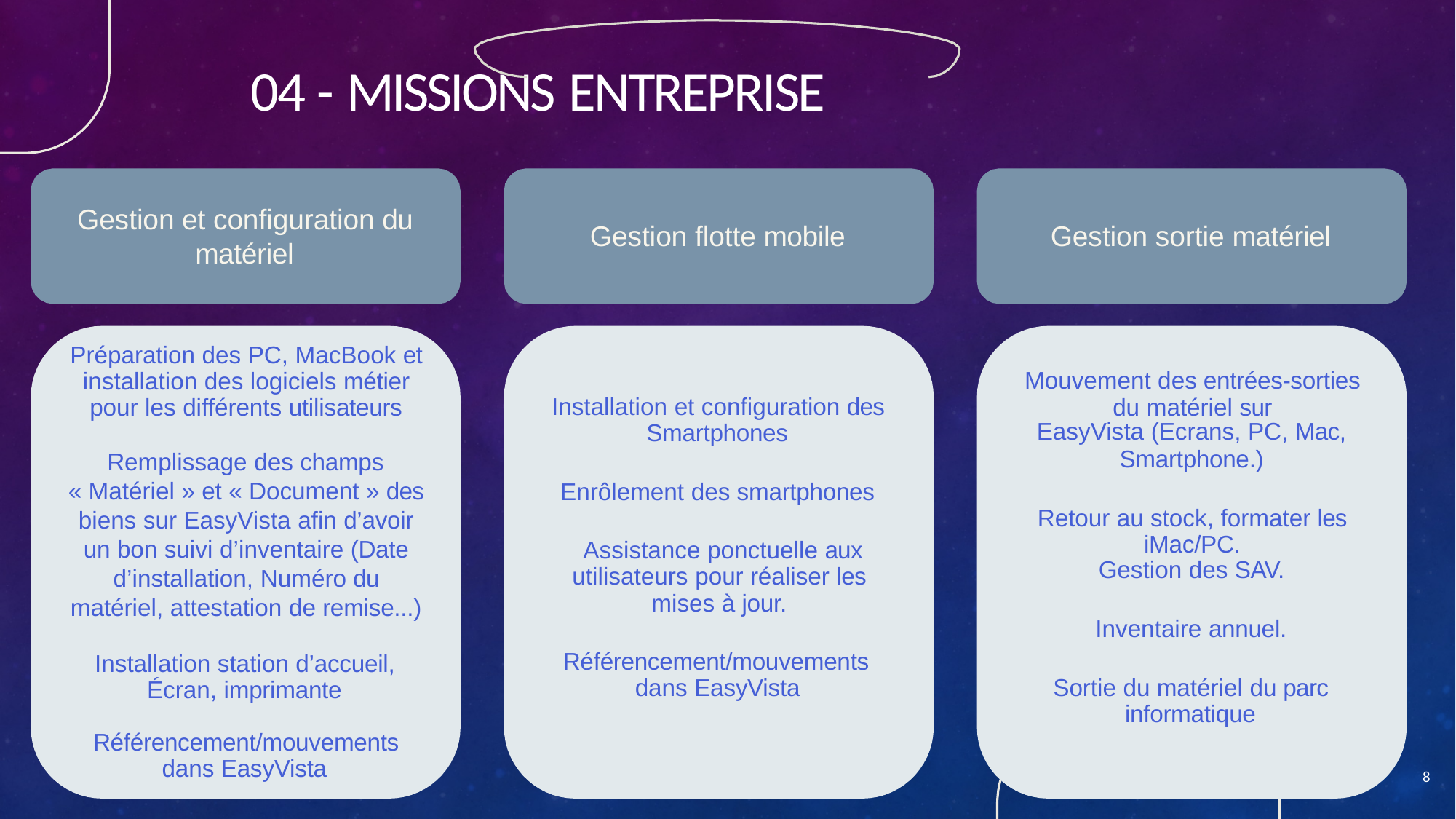

# 04 - Missions entreprise

Gestion et configuration du
Gestion flotte mobile
Gestion sortie matériel
matériel

Préparation des PC, MacBook et installation des logiciels métier pour les différents utilisateurs
Mouvement des entrées-sorties du matériel sur
EasyVista (Ecrans, PC, Mac,
Smartphone.)
Installation et configuration des Smartphones
Remplissage des champs
« Matériel » et « Document » des biens sur EasyVista afin d’avoir un bon suivi d’inventaire (Date d’installation, Numéro du matériel, attestation de remise...)
Enrôlement des smartphones
Retour au stock, formater les iMac/PC.
Gestion des SAV.
Assistance ponctuelle aux utilisateurs pour réaliser les mises à jour.
Inventaire annuel.
Référencement/mouvements dans EasyVista
Installation station d’accueil, Écran, imprimante
Sortie du matériel du parc informatique
Référencement/mouvements dans EasyVista
8